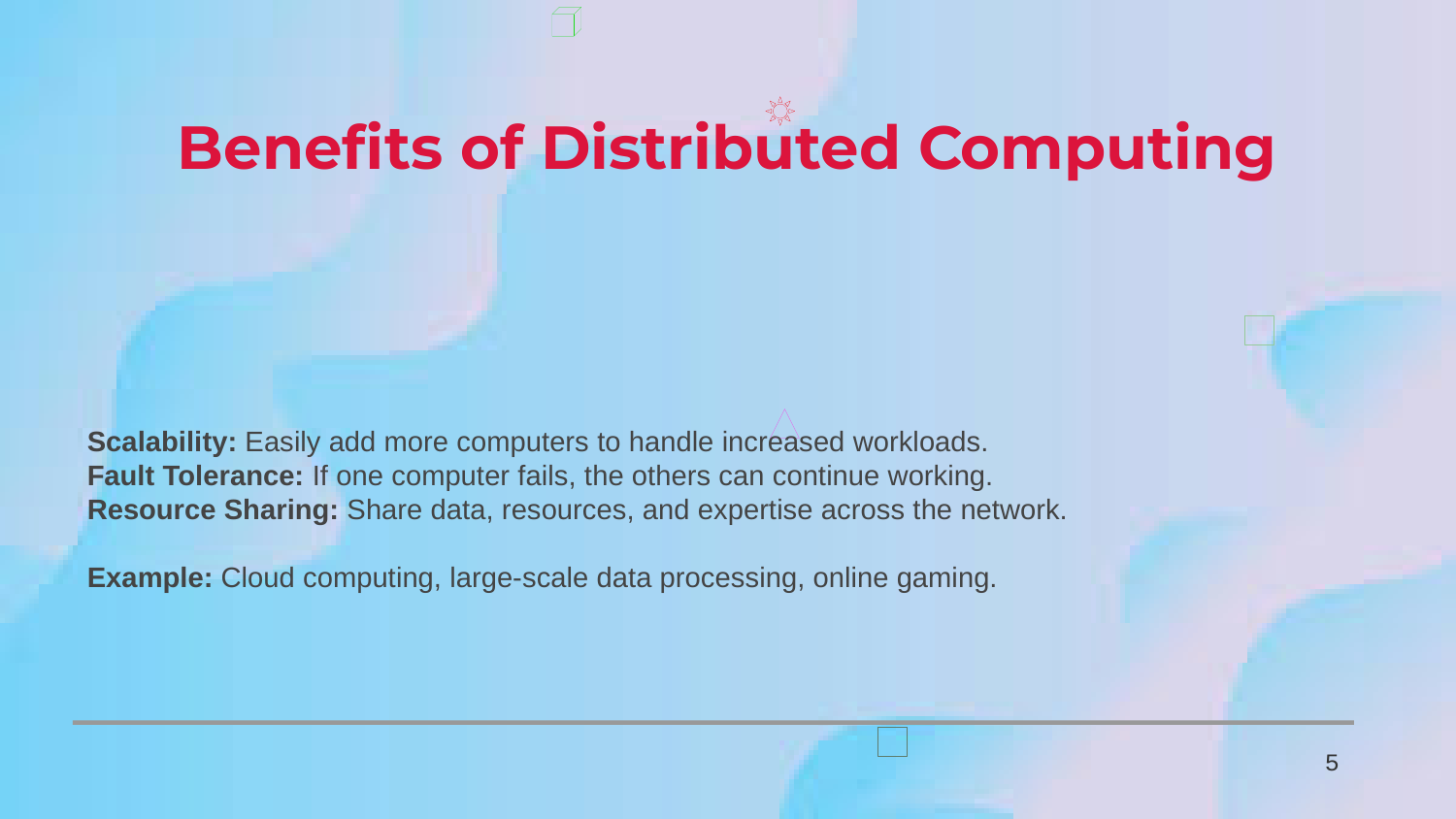

Benefits of Distributed Computing

Scalability: Easily add more computers to handle increased workloads.
Fault Tolerance: If one computer fails, the others can continue working.
Resource Sharing: Share data, resources, and expertise across the network.

Example: Cloud computing, large-scale data processing, online gaming.

5